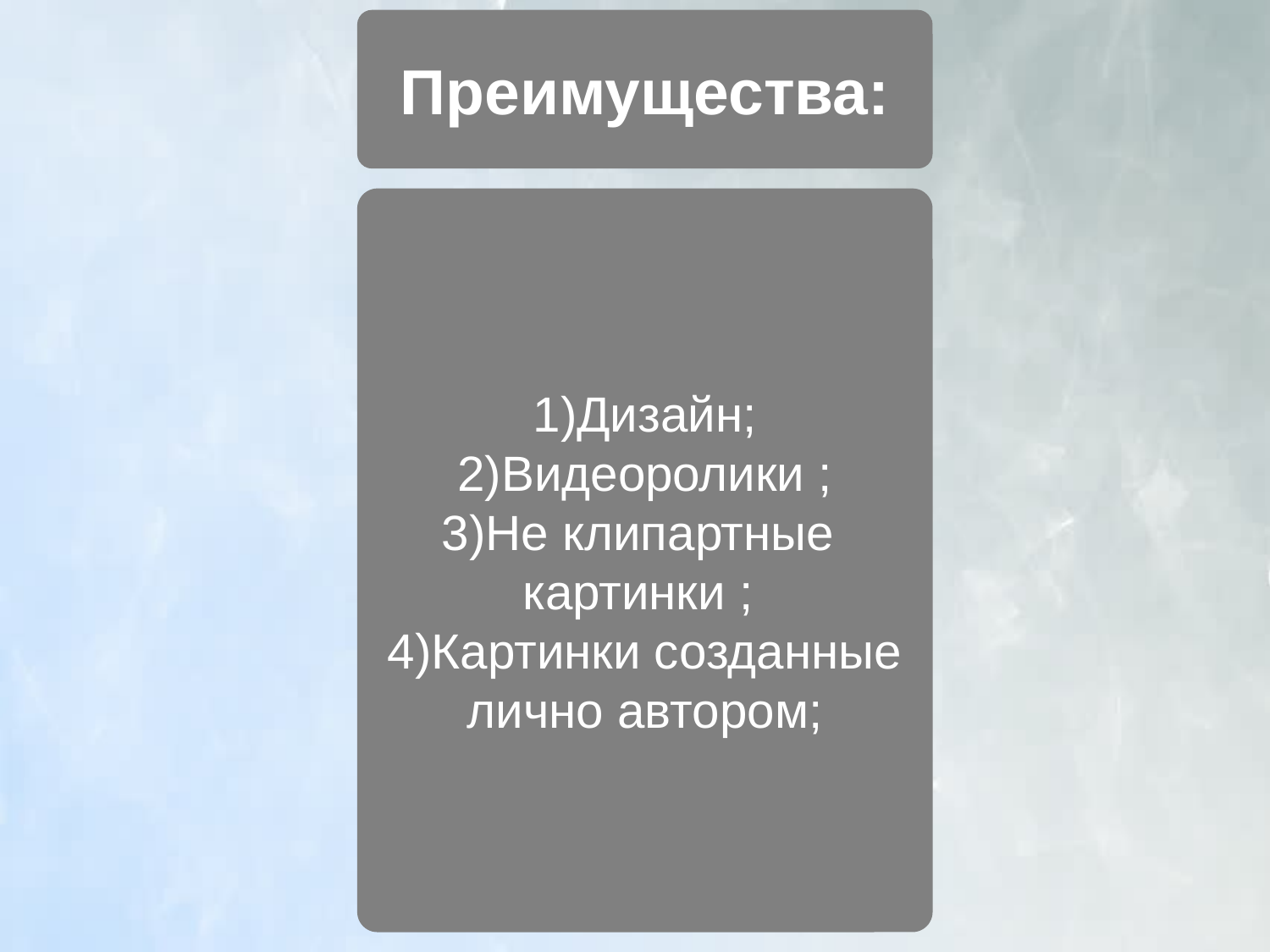

Преимущества:
1)Дизайн;
2)Видеоролики ;
3)Не клипартные  картинки ;
4)Картинки созданные лично автором;